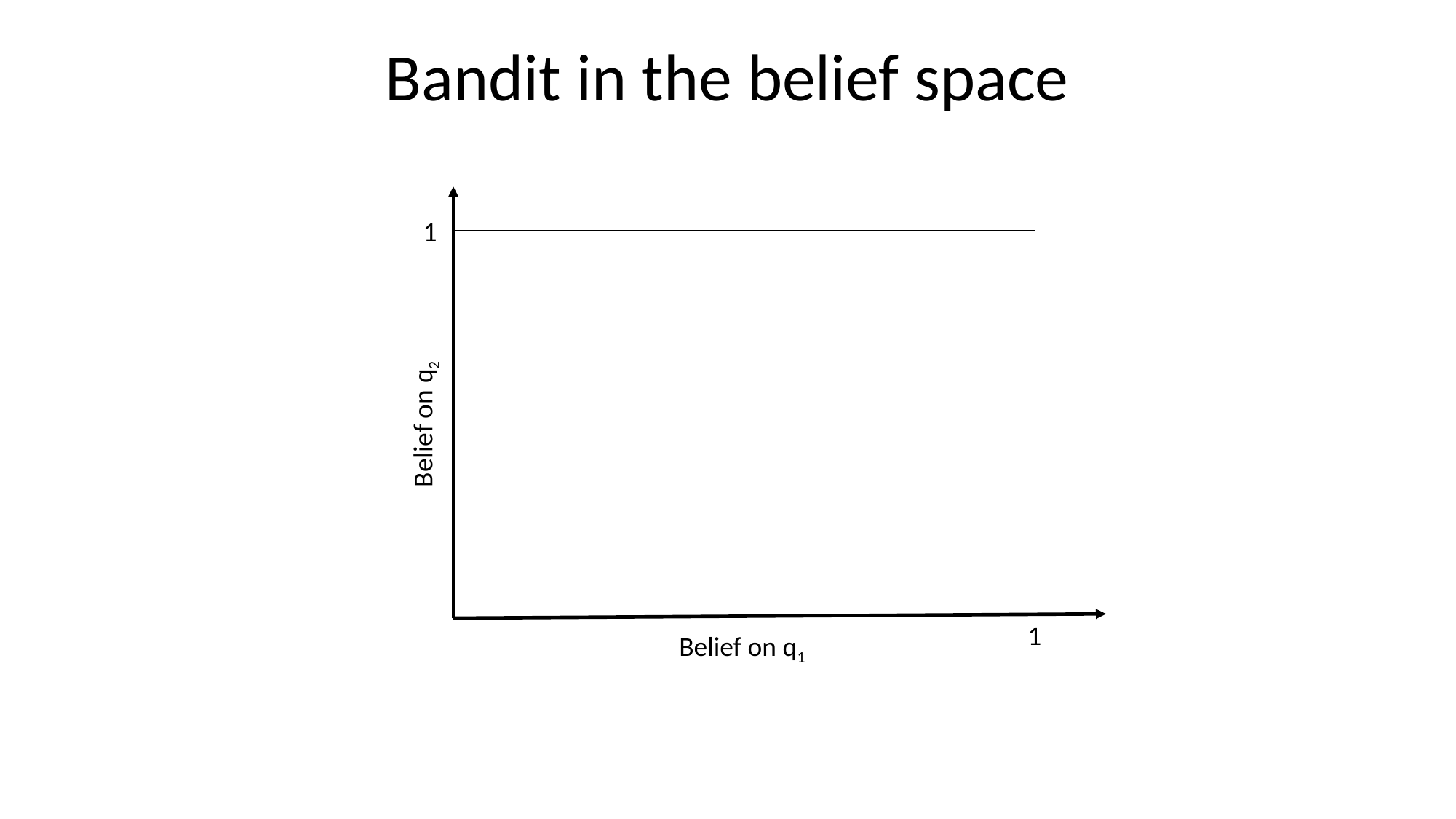

# Bandit in the belief space
Belief on q2
Belief on q1
1
1